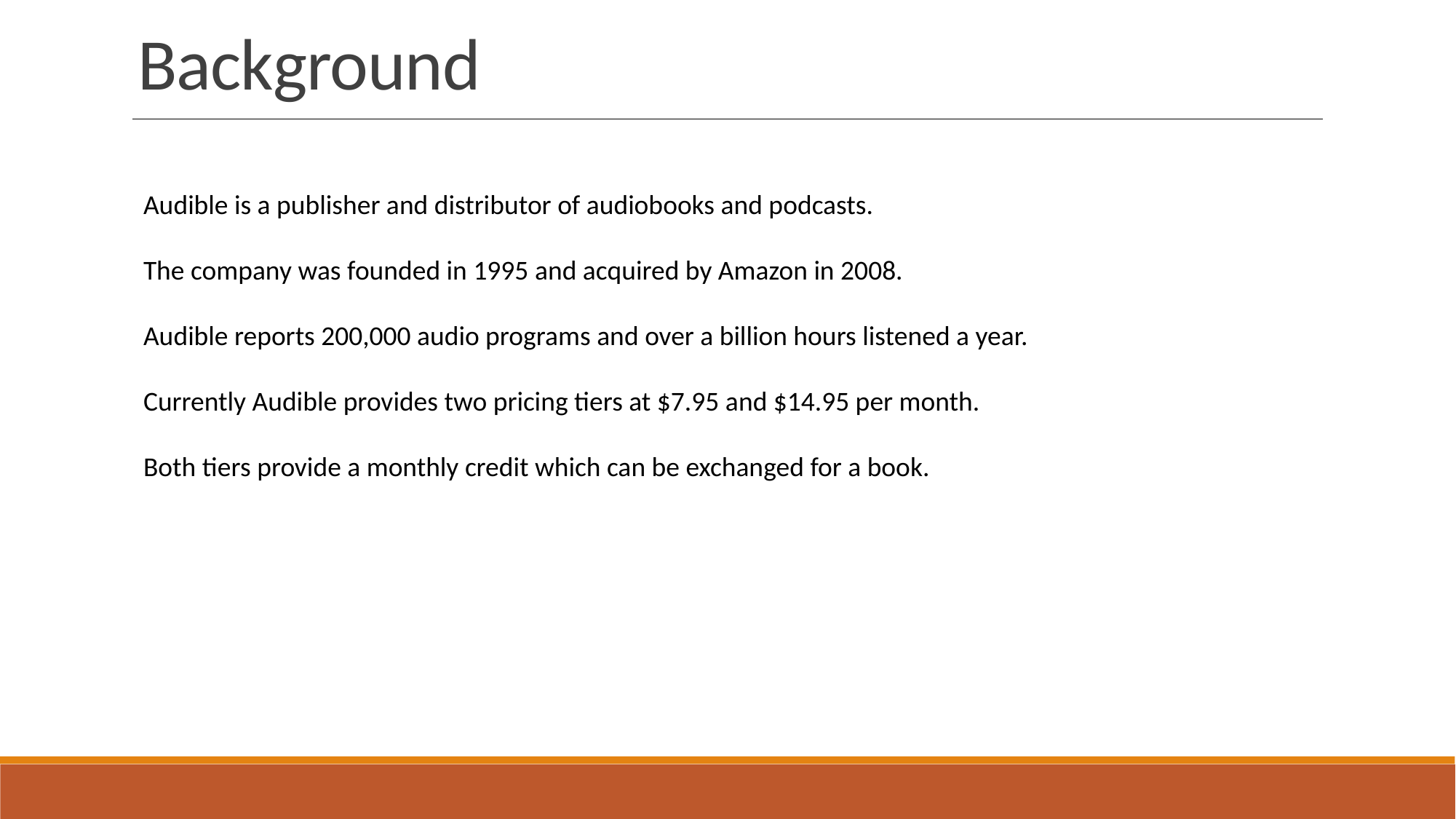

Background
Audible is a publisher and distributor of audiobooks and podcasts.

The company was founded in 1995 and acquired by Amazon in 2008.

Audible reports 200,000 audio programs and over a billion hours listened a year.

Currently Audible provides two pricing tiers at $7.95 and $14.95 per month.

Both tiers provide a monthly credit which can be exchanged for a book.